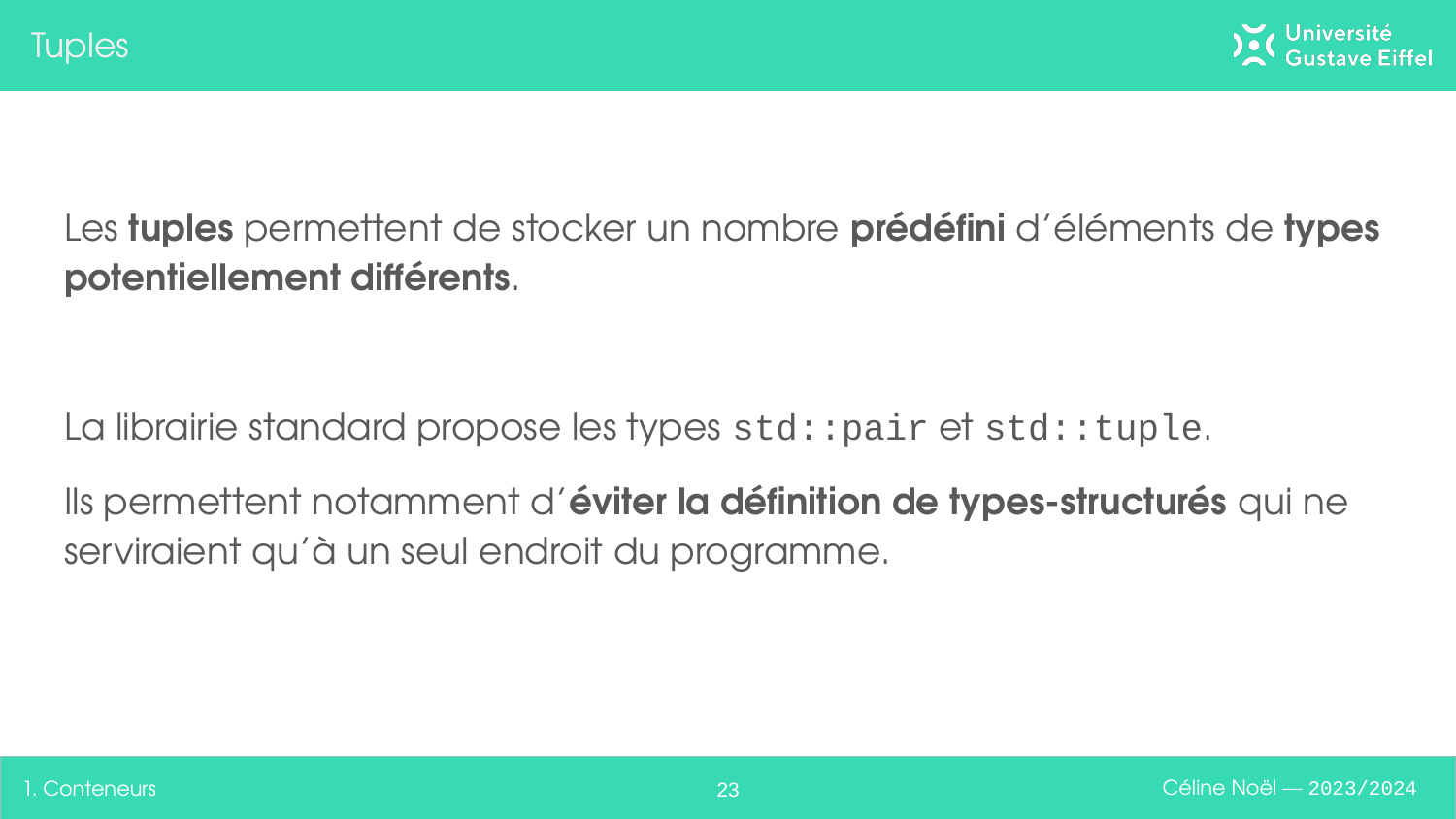

# Tuples
Les tuples permettent de stocker un nombre prédéfini d’éléments de types potentiellement différents.

La librairie standard propose les types std::pair et std::tuple.
Ils permettent notamment d’éviter la définition de types-structurés qui ne serviraient qu’à un seul endroit du programme.

1. Conteneurs
23